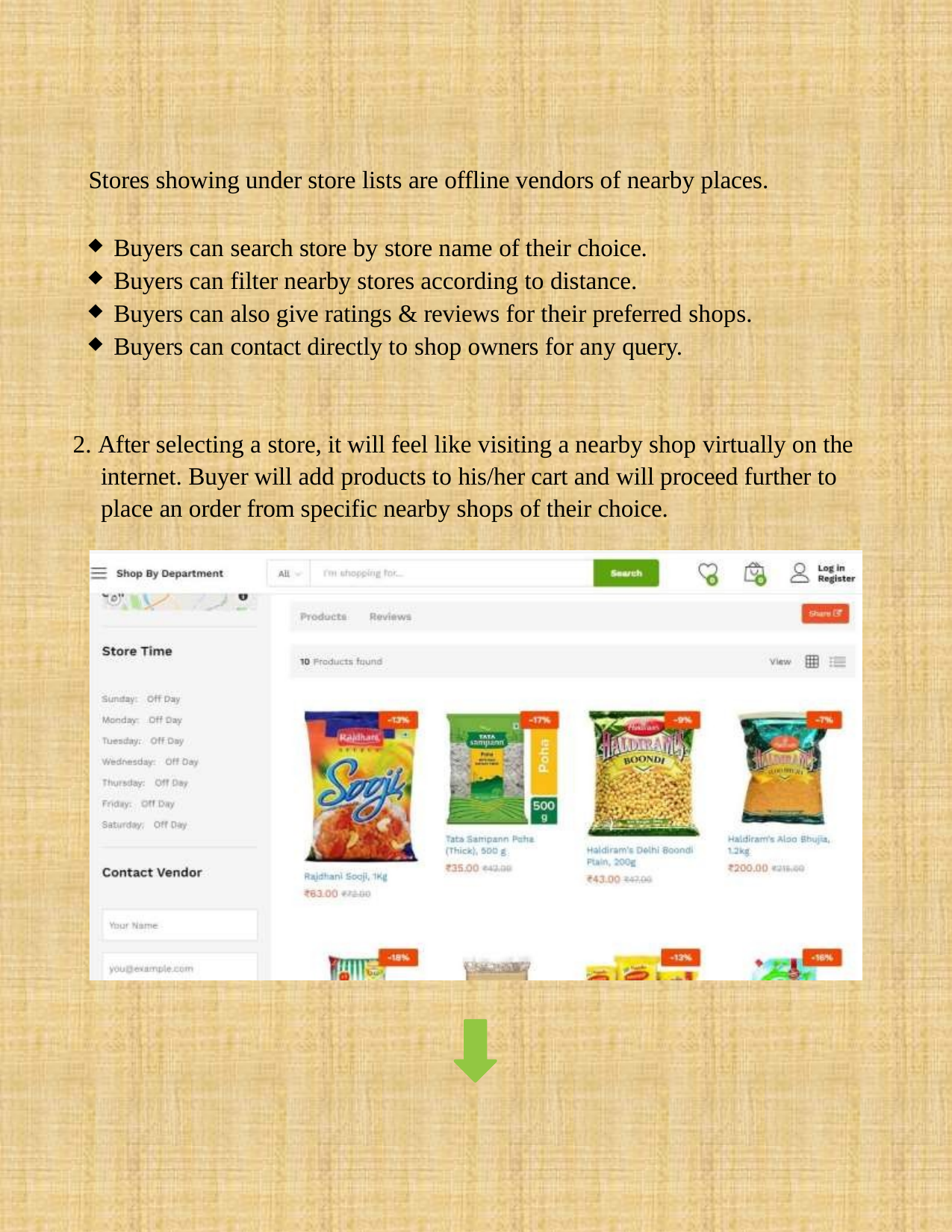

Stores showing under store lists are offline vendors of nearby places.

Buyers can search store by store name of their choice.
Buyers can filter nearby stores according to distance.
Buyers can also give ratings & reviews for their preferred shops.
Buyers can contact directly to shop owners for any query.

2. After selecting a store, it will feel like visiting a nearby shop virtually on the  internet. Buyer will add products to his/her cart and will proceed further to  place an order from specific nearby shops of their choice.